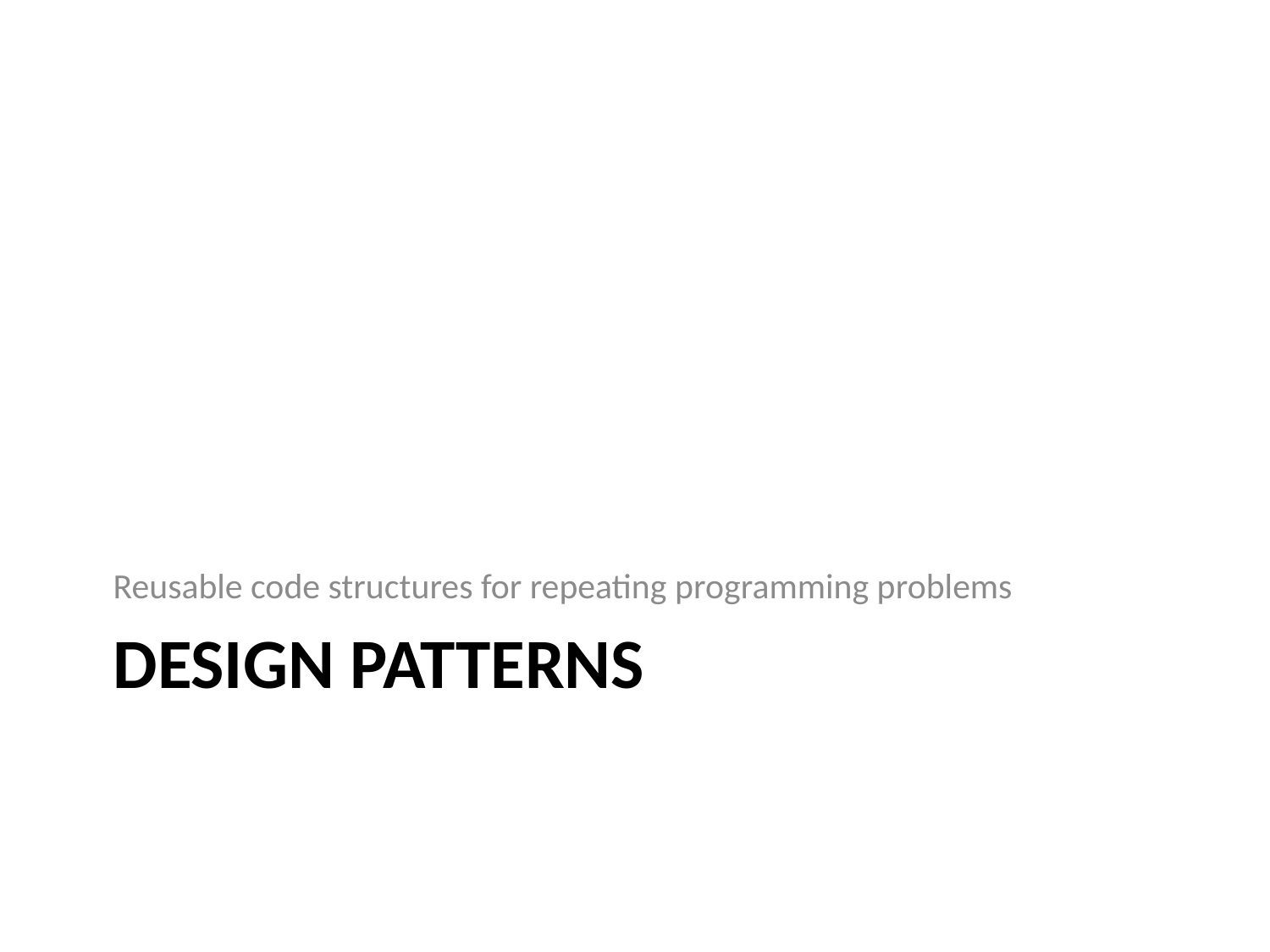

Reusable code structures for repeating programming problems
# Design Patterns